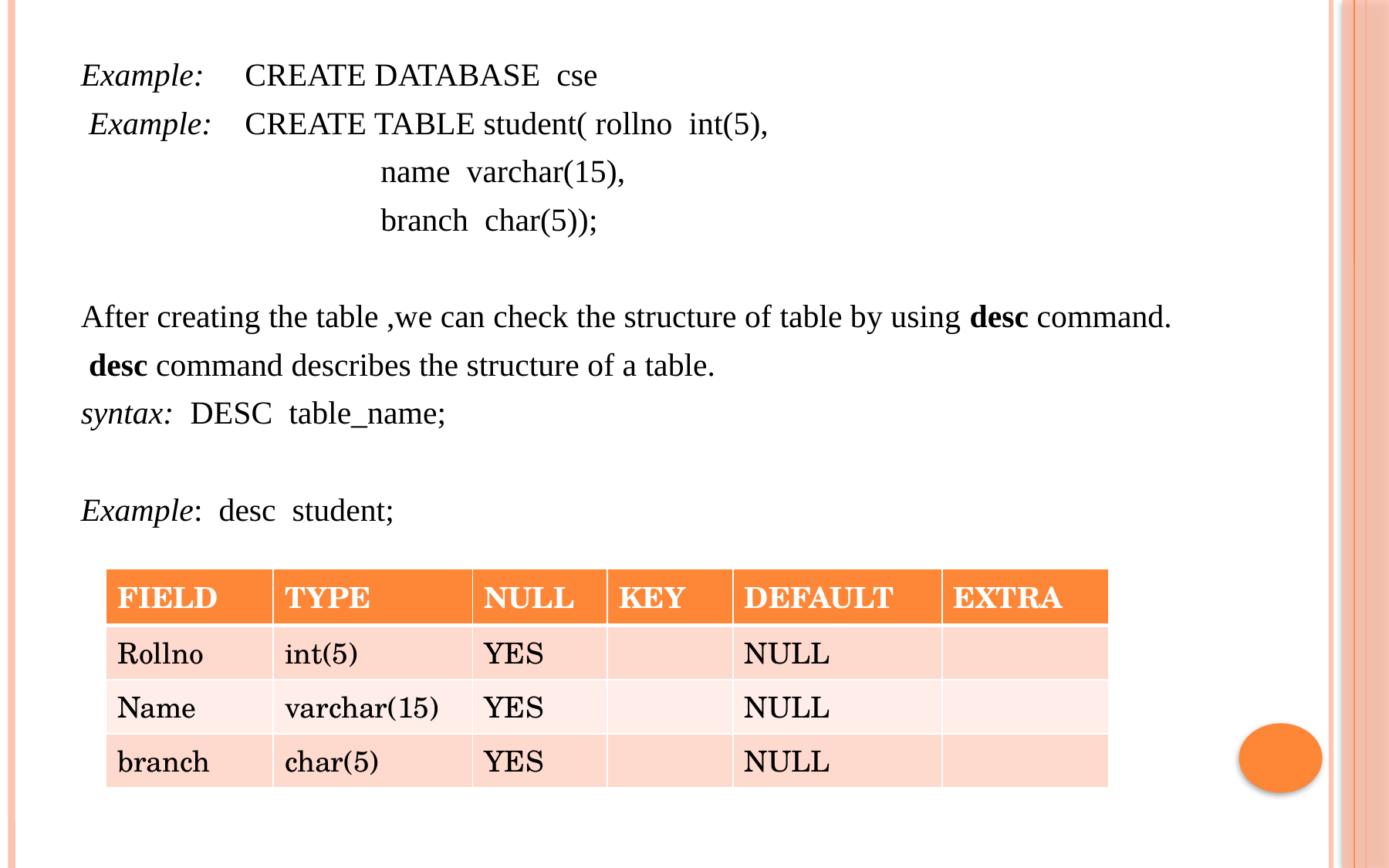

Example:     CREATE DATABASE  cse
 Example:    CREATE TABLE student( rollno  int(5),
                                     name  varchar(15),
                                     branch  char(5));

After creating the table ,we can check the structure of table by using desc command.
 desc command describes the structure of a table.
syntax:  DESC  table_name;

Example:  desc  student;

| FIELD | TYPE | NULL | KEY | DEFAULT | EXTRA |
| --- | --- | --- | --- | --- | --- |
| Rollno | int(5) | YES |  | NULL |  |
| Name | varchar(15) | YES |  | NULL |  |
| branch | char(5) | YES |  | NULL |  |